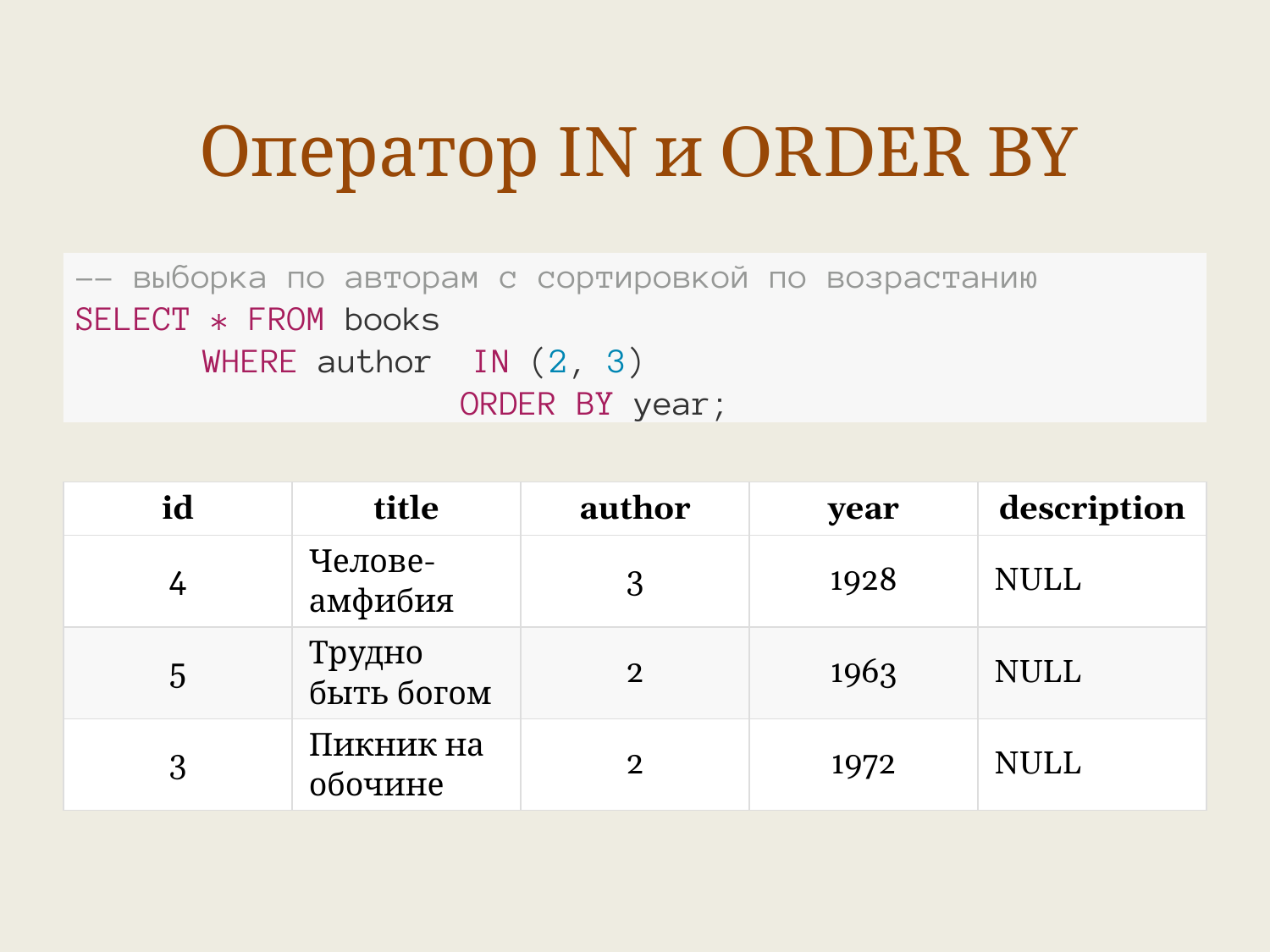

Оператор IN и ORDER BY
-- выборка по авторам с сортировкой по возрастанию
SELECT * FROM books
	WHERE author  IN (2, 3)
                    ORDER BY year;
| id | title | author | year | description |
| --- | --- | --- | --- | --- |
| 4 | Челове-амфибия | 3 | 1928 | NULL |
| 5 | Трудно быть богом | 2 | 1963 | NULL |
| 3 | Пикник на обочине | 2 | 1972 | NULL |